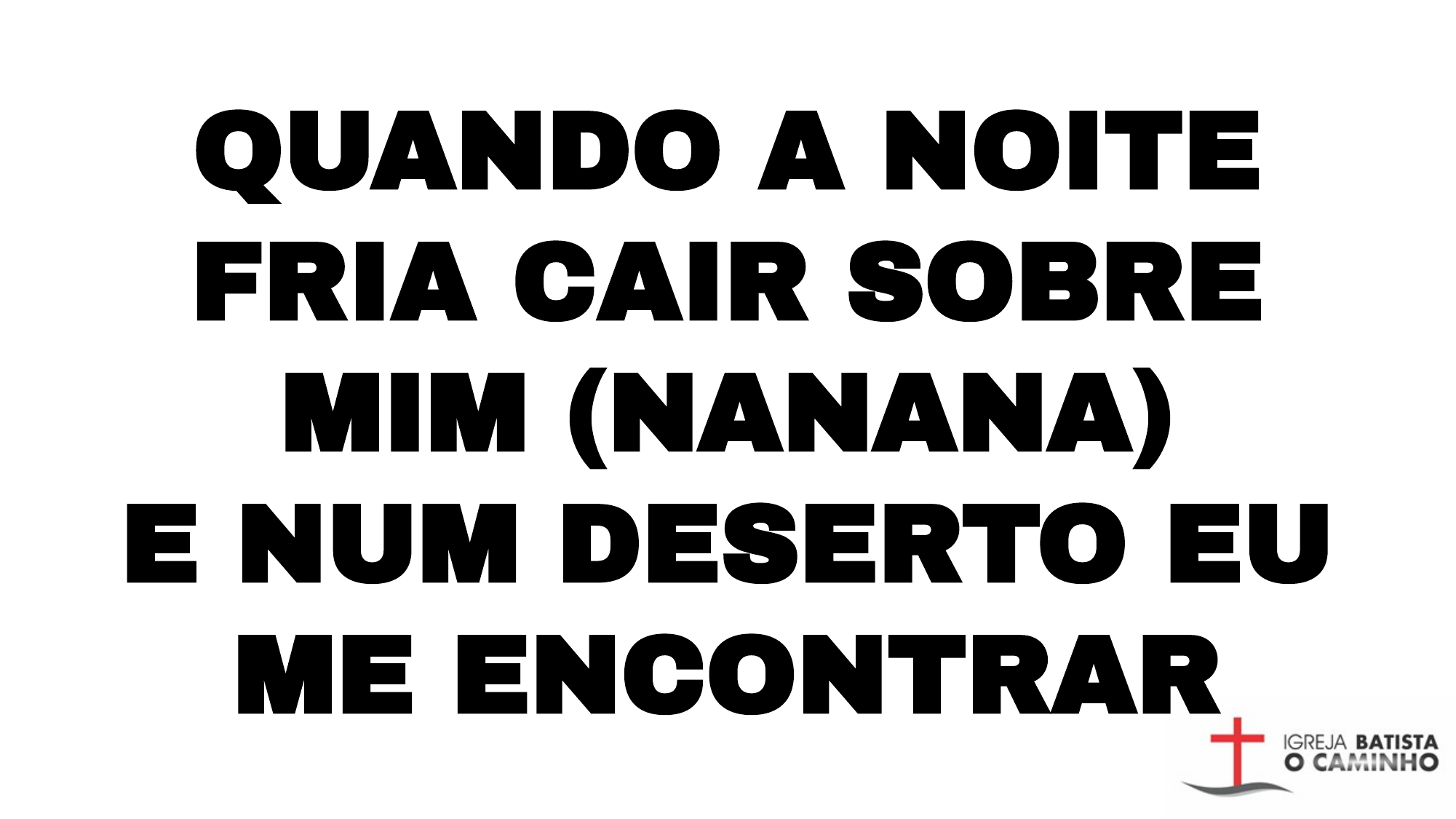

QUANDO A NOITE FRIA CAIR SOBRE MIM (NANANA)
E NUM DESERTO EU ME ENCONTRAR
#